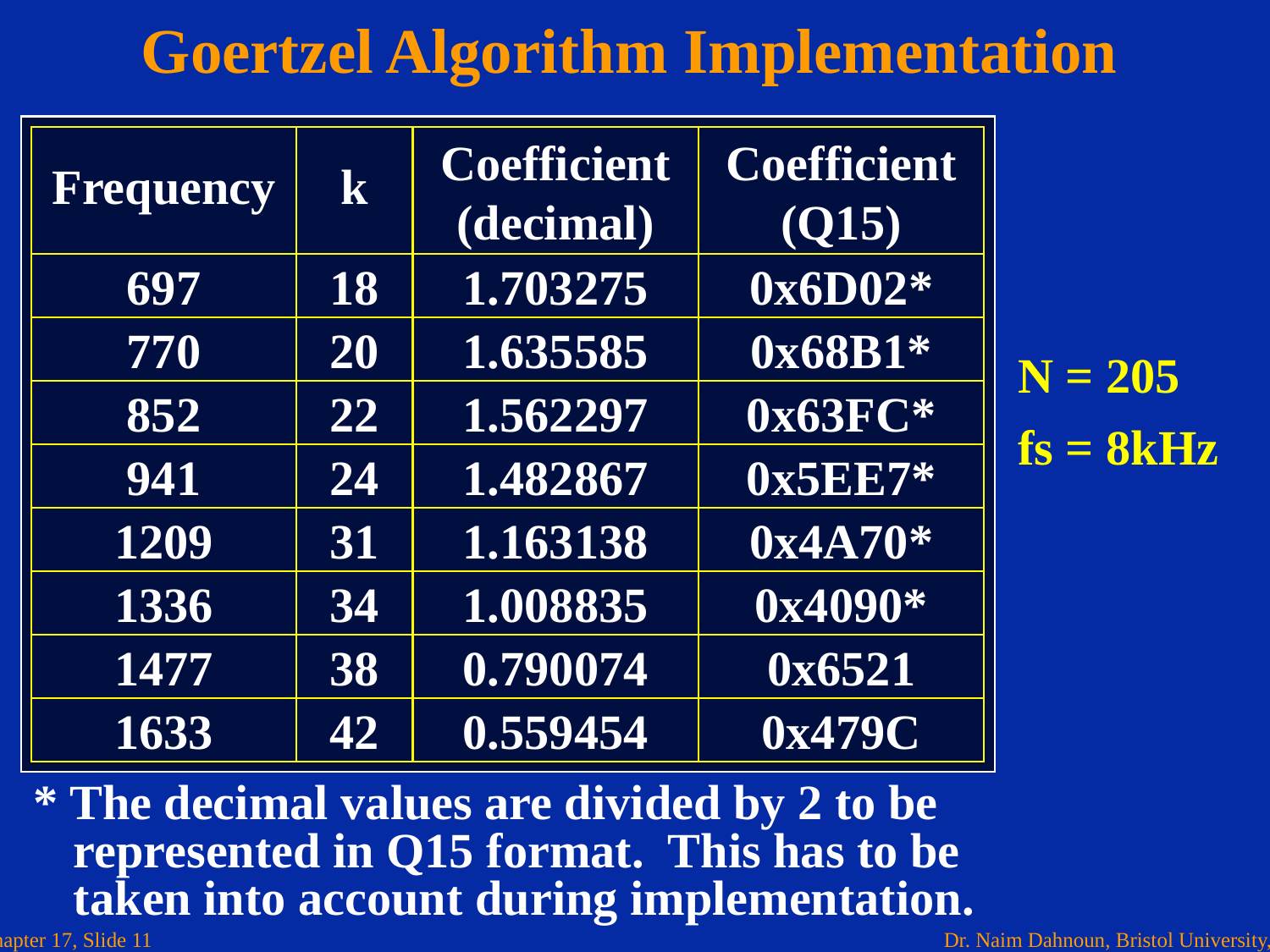

# Goertzel Algorithm Implementation

Frequency
k
Coefficient
(decimal)
Coefficient
(Q15)
697
18
1.703275
0x6D02*
770
20
1.635585
0x68B1*
852
22
1.562297
0x63FC*
941
24
1.482867
0x5EE7*
1209
31
1.163138
0x4A70*
1336
34
1.008835
0x4090*
1477
38
0.790074
0x6521
1633
42
0.559454
0x479C
N = 205
fs = 8kHz
* The decimal values are divided by 2 to be represented in Q15 format.  This has to be taken into account during implementation.